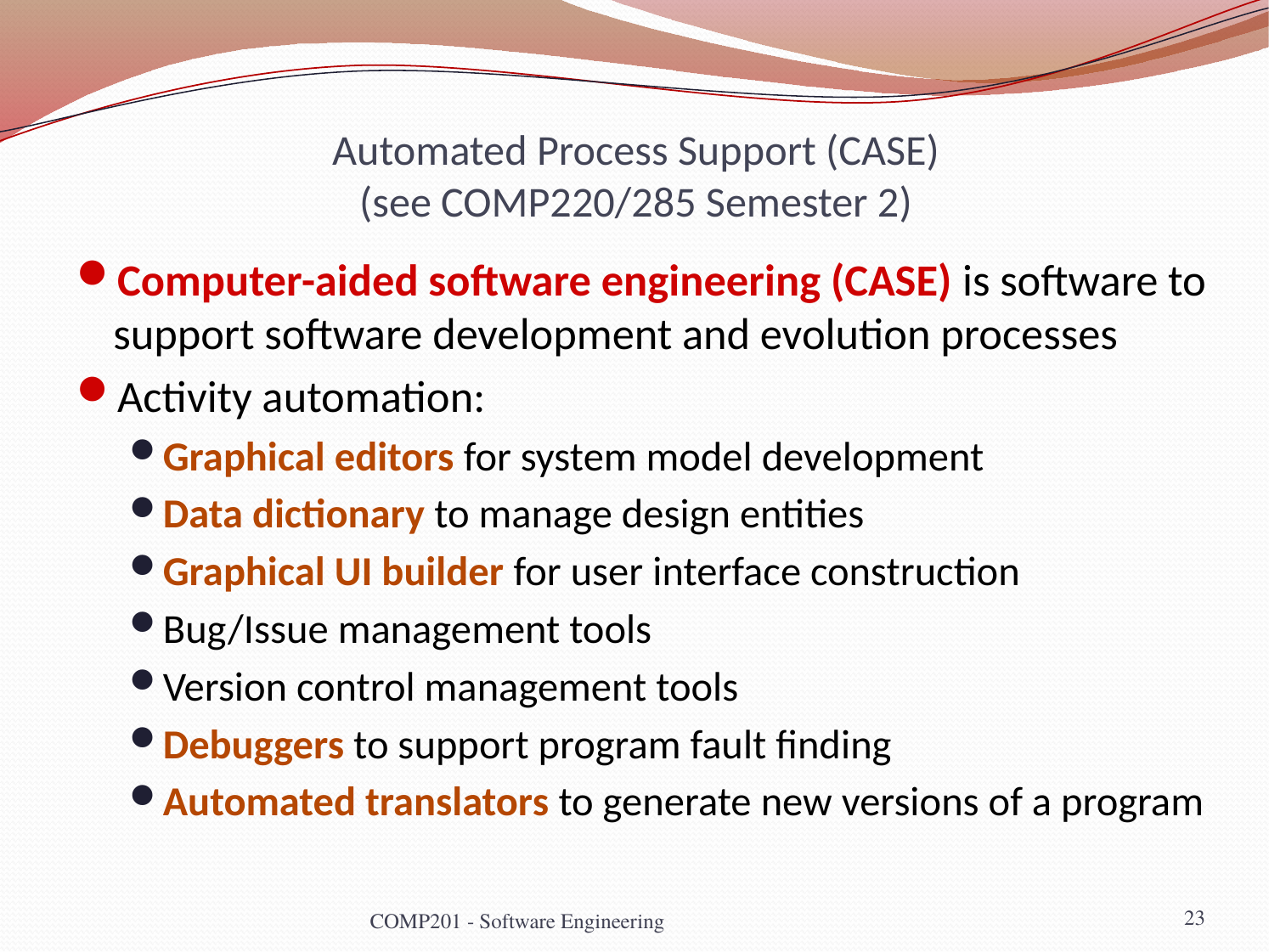

# Automated Process Support (CASE) (see COMP220/285 Semester 2)
Computer-aided software engineering (CASE) is software to support software development and evolution processes
Activity automation:
Graphical editors for system model development
Data dictionary to manage design entities
Graphical UI builder for user interface construction
Bug/Issue management tools
Version control management tools
Debuggers to support program fault finding
Automated translators to generate new versions of a program
COMP201 - Software Engineering
23